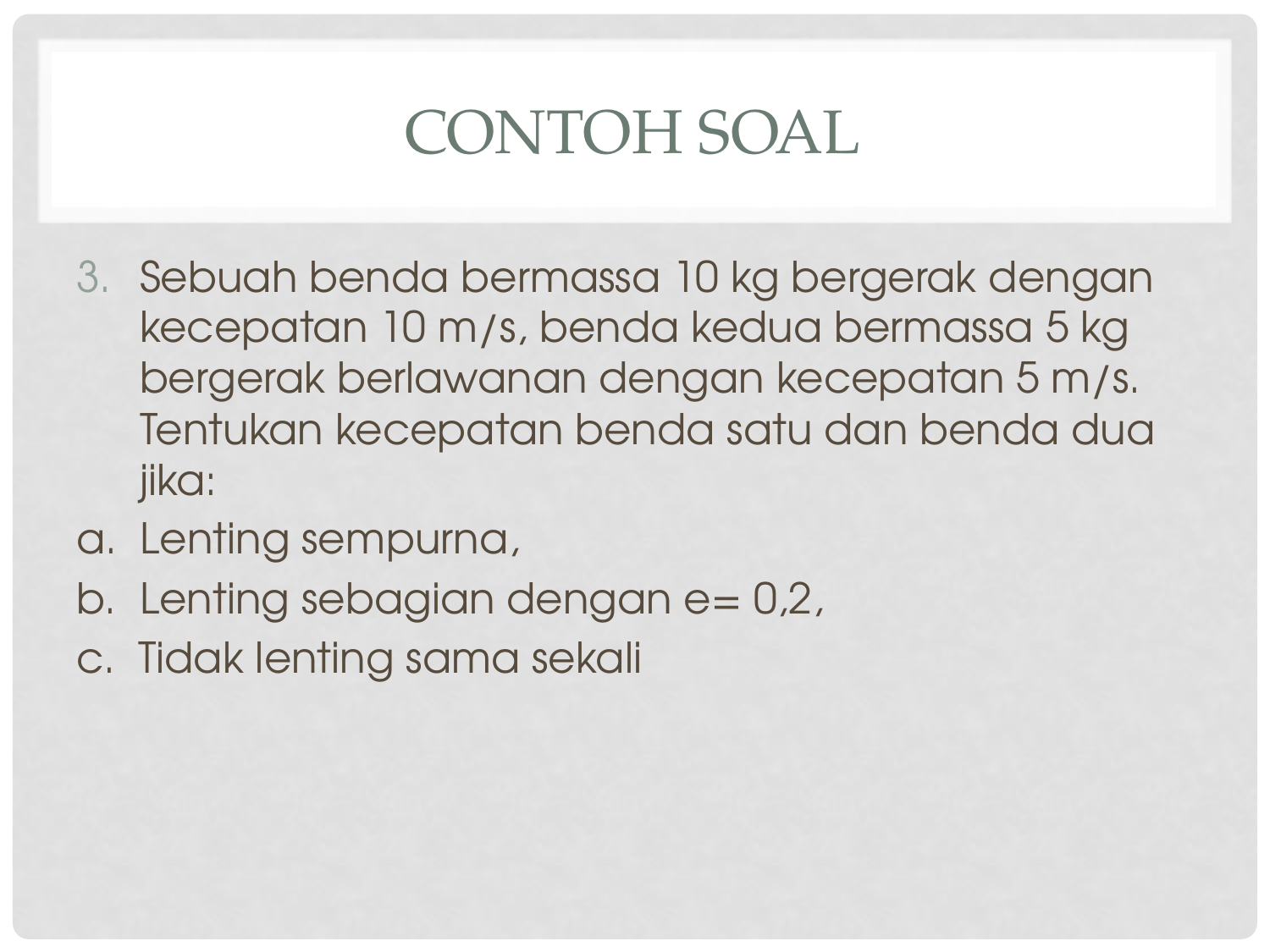

# Contoh Soal
Sebuah benda bermassa 10 kg bergerak dengan kecepatan 10 m/s, benda kedua bermassa 5 kg bergerak berlawanan dengan kecepatan 5 m/s. Tentukan kecepatan benda satu dan benda dua jika:
a.  Lenting sempurna,
b.  Lenting sebagian dengan e= 0,2,
c.  Tidak lenting sama sekali